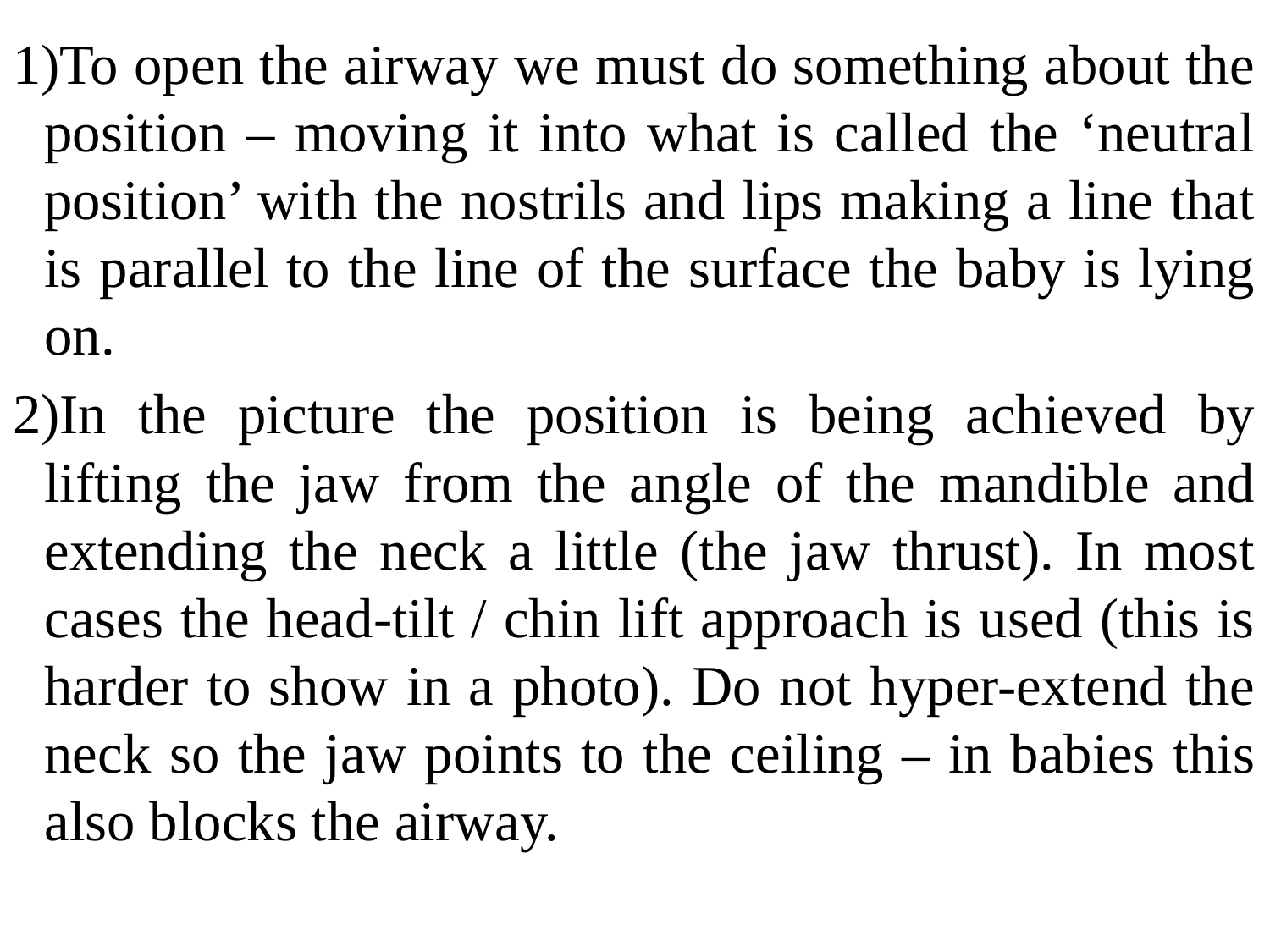

#
To open the airway we must do something about the position – moving it into what is called the ‘neutral position’ with the nostrils and lips making a line that is parallel to the line of the surface the baby is lying on.
In the picture the position is being achieved by lifting the jaw from the angle of the mandible and extending the neck a little (the jaw thrust). In most cases the head-tilt / chin lift approach is used (this is harder to show in a photo). Do not hyper-extend the neck so the jaw points to the ceiling – in babies this also blocks the airway.